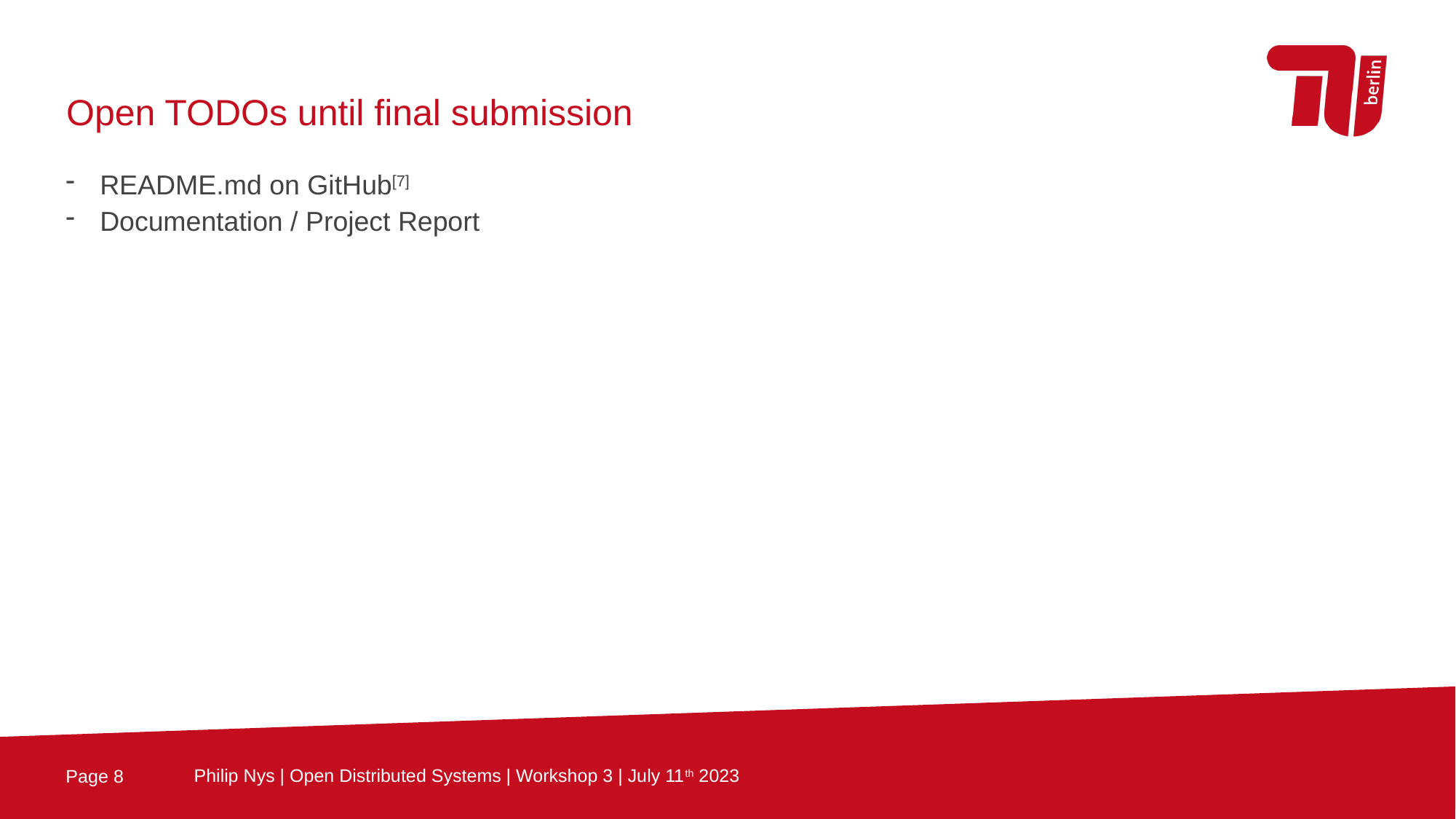

Open TODOs until final submission
README.md on GitHub[7]
Documentation / Project Report